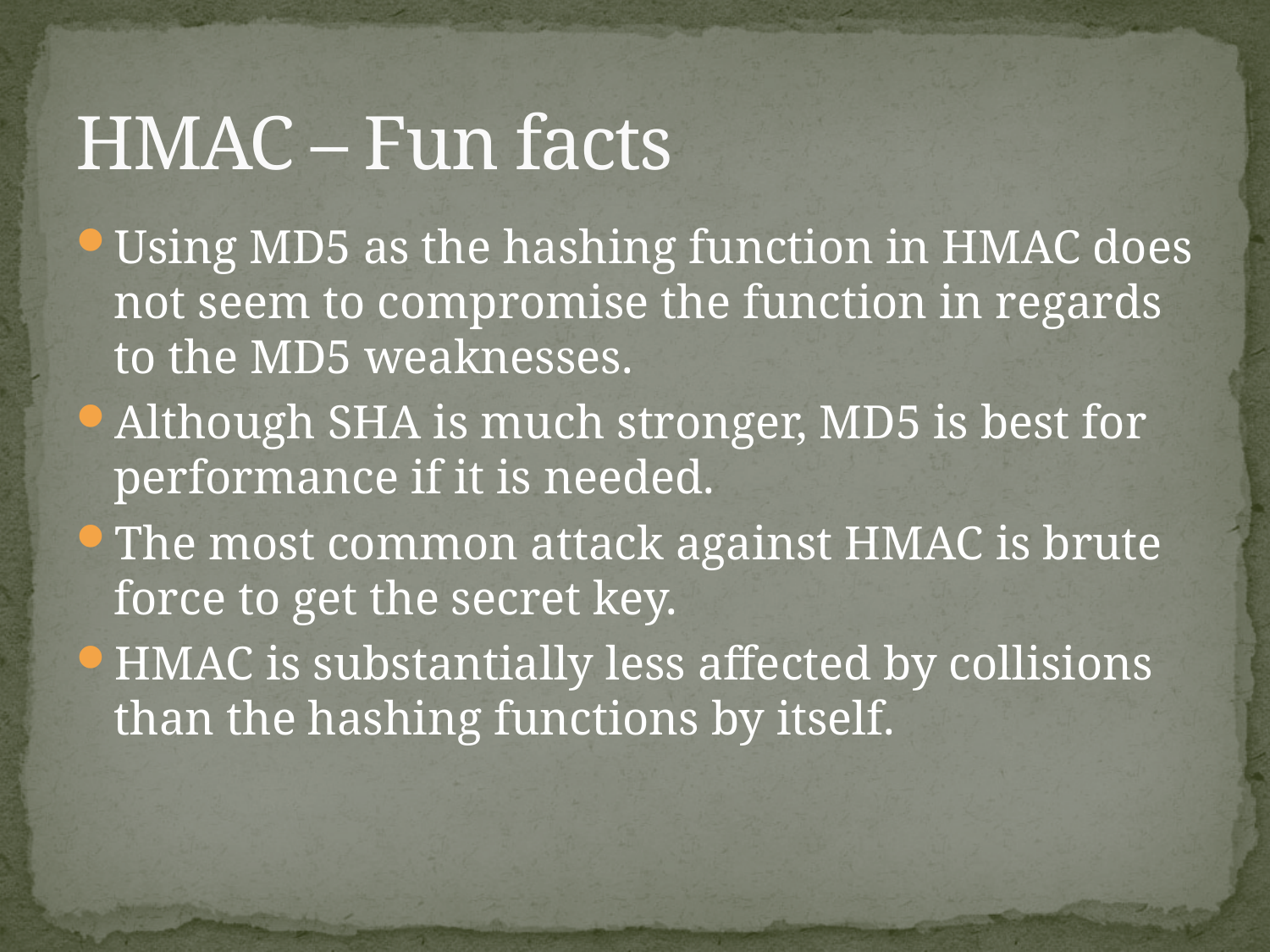

# HMAC – Fun facts
Using MD5 as the hashing function in HMAC does not seem to compromise the function in regards to the MD5 weaknesses.
Although SHA is much stronger, MD5 is best for performance if it is needed.
The most common attack against HMAC is brute force to get the secret key.
HMAC is substantially less affected by collisions than the hashing functions by itself.